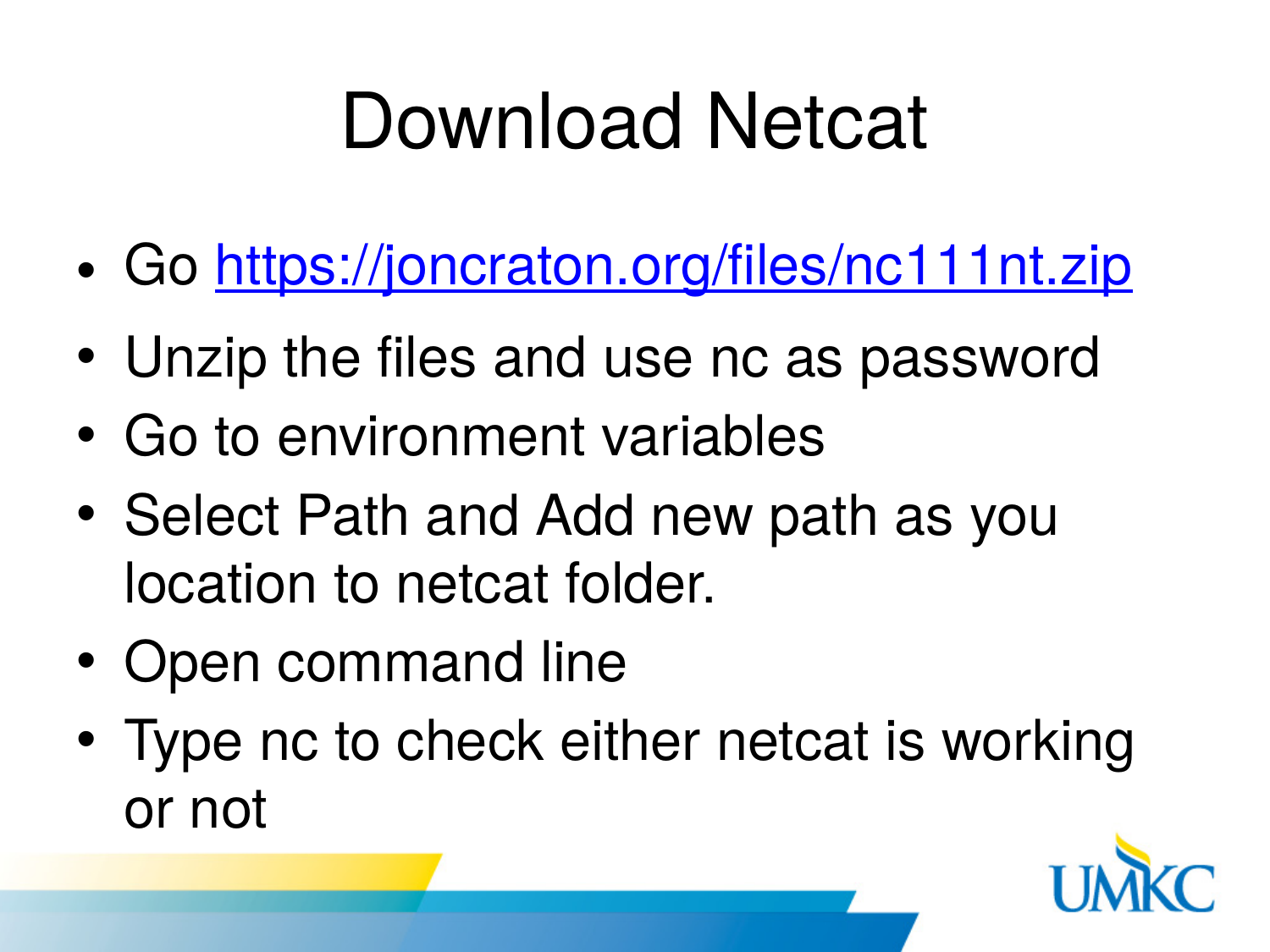

# Download Netcat
Go https://joncraton.org/files/nc111nt.zip
Unzip the files and use nc as password
Go to environment variables
Select Path and Add new path as you location to netcat folder.
Open command line
Type nc to check either netcat is working or not